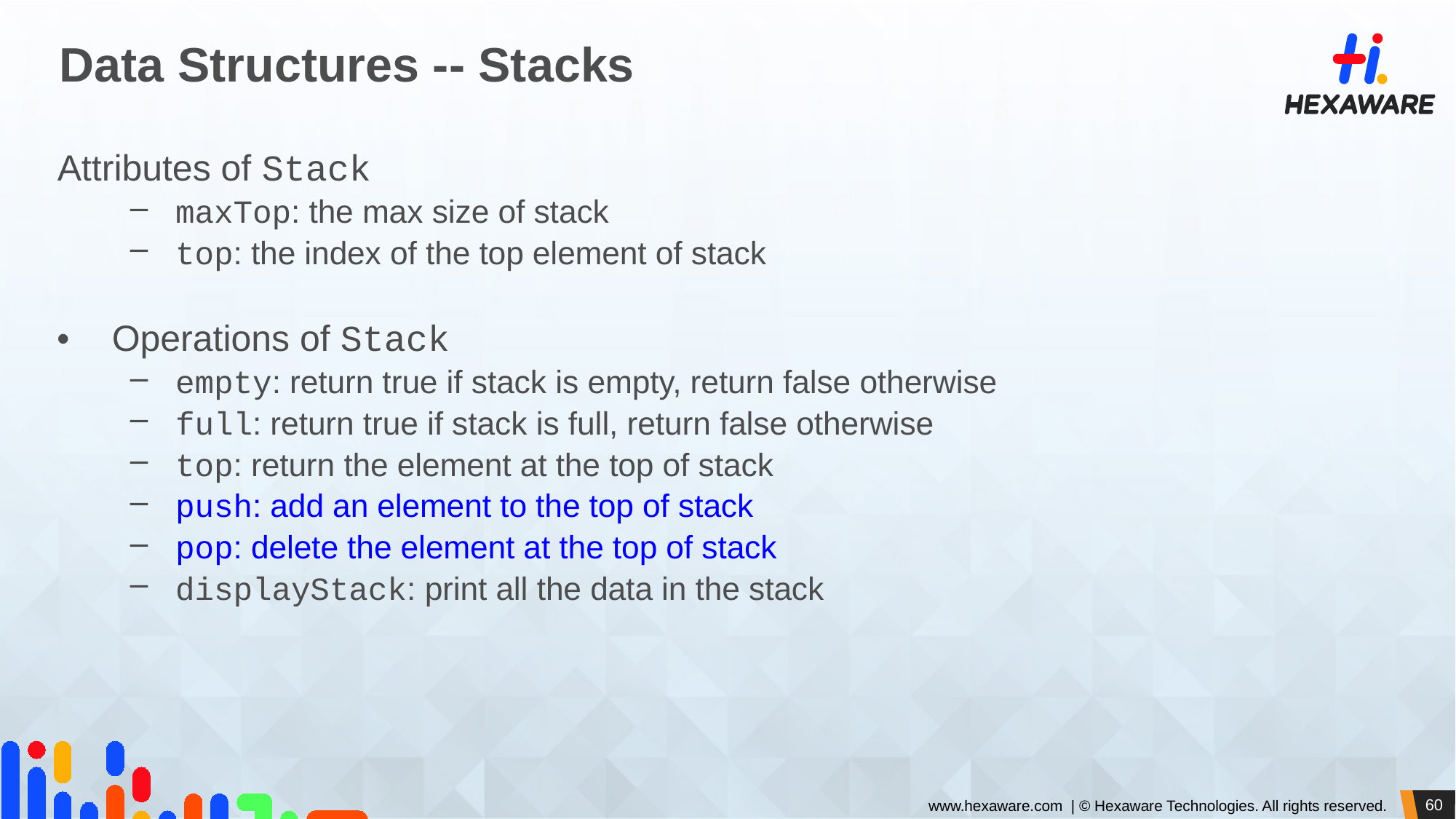

# Data Structures -- Stacks
Attributes of Stack
maxTop: the max size of stack
top: the index of the top element of stack

Operations of Stack
empty: return true if stack is empty, return false otherwise
full: return true if stack is full, return false otherwise
top: return the element at the top of stack
push: add an element to the top of stack
pop: delete the element at the top of stack
displayStack: print all the data in the stack